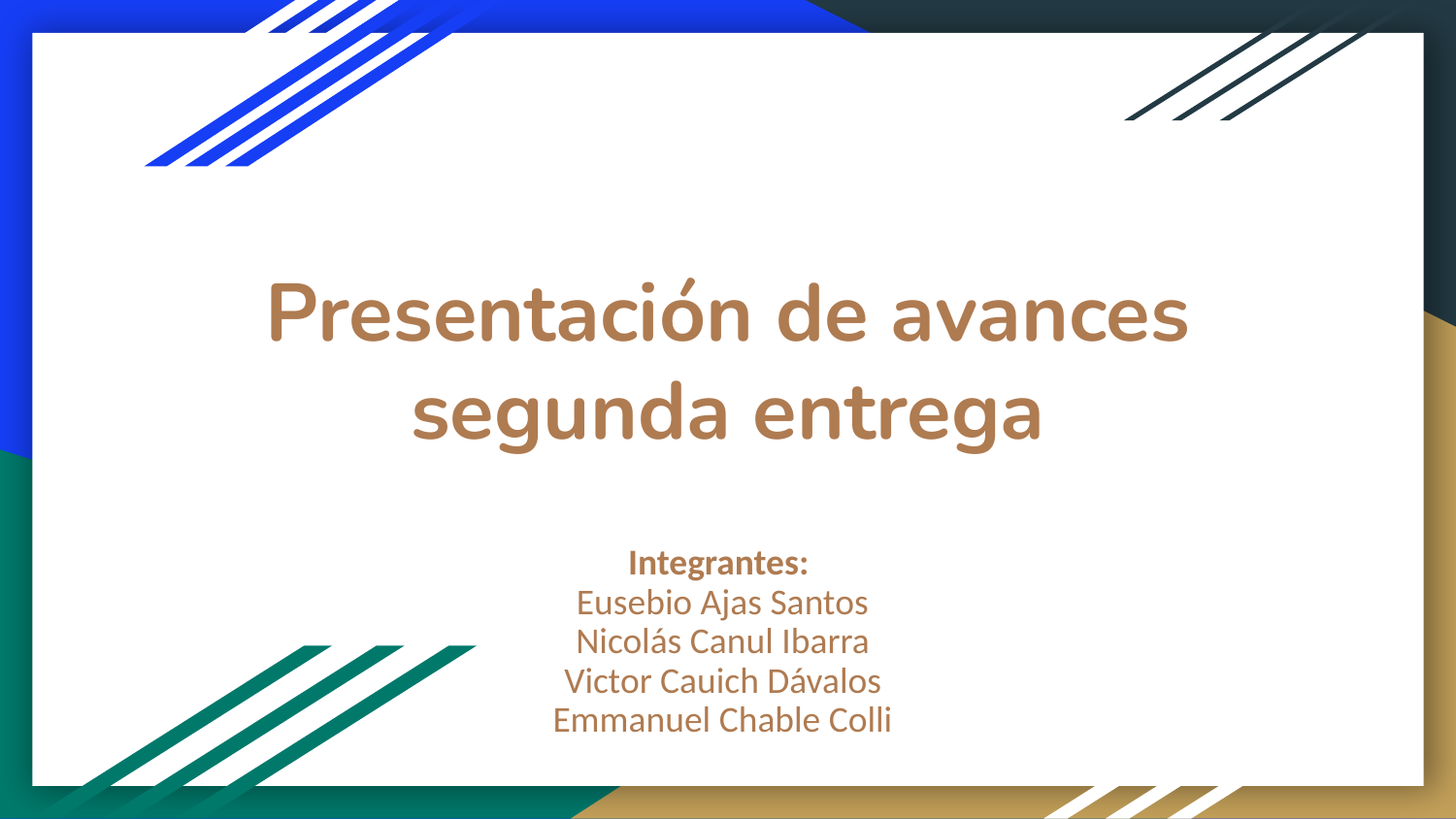

# Presentación de avances segunda entrega
Integrantes:
Eusebio Ajas Santos
Nicolás Canul Ibarra
Victor Cauich Dávalos
Emmanuel Chable Colli